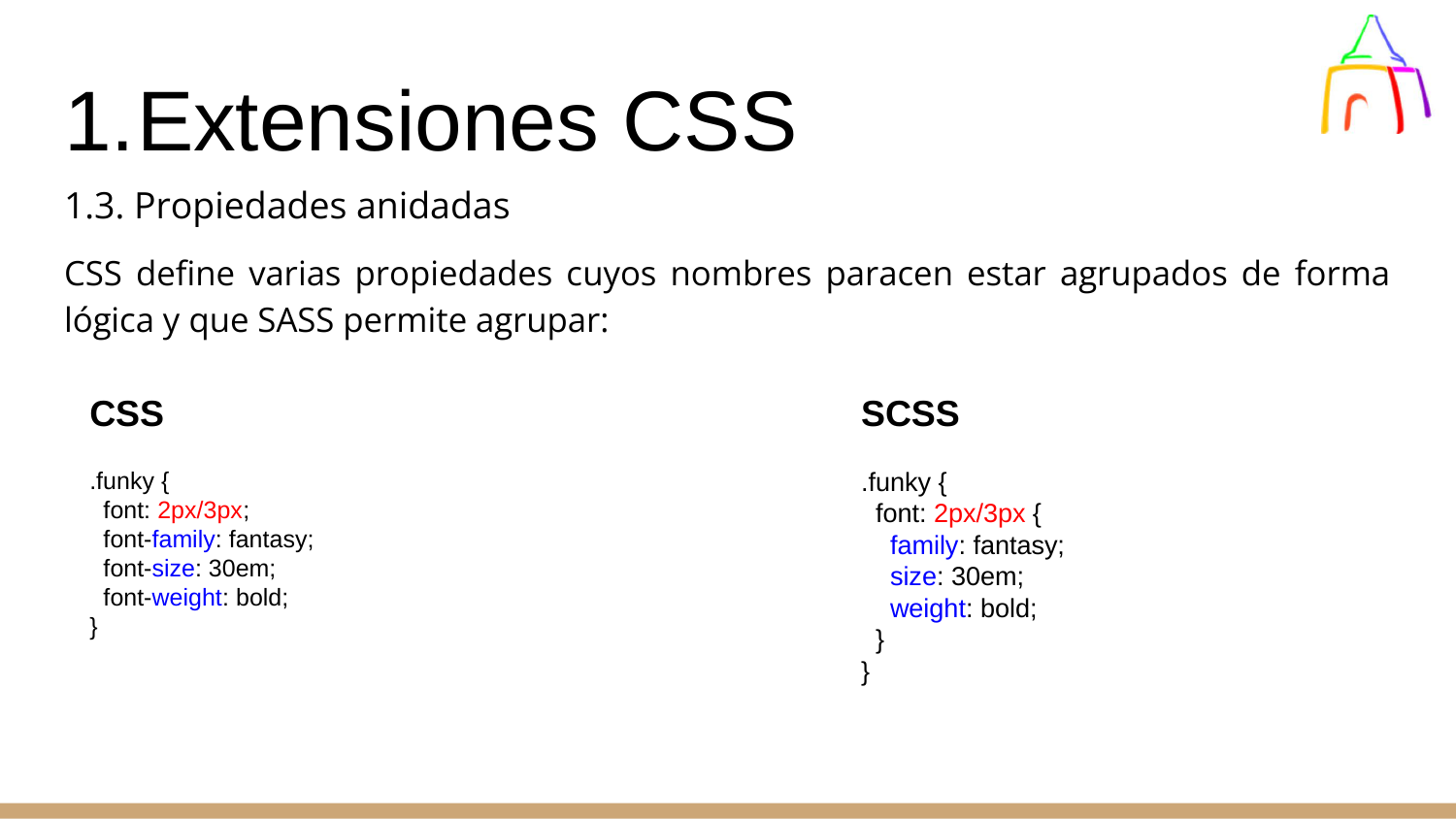

# Extensiones CSS
1.3. Propiedades anidadas

CSS define varias propiedades cuyos nombres paracen estar agrupados de forma lógica y que SASS permite agrupar:
CSS

.funky {
  font: 2px/3px;
  font-family: fantasy;
  font-size: 30em;
  font-weight: bold;
}

SCSS

.funky {
  font: 2px/3px {
    family: fantasy;
    size: 30em;
    weight: bold;
  }
}